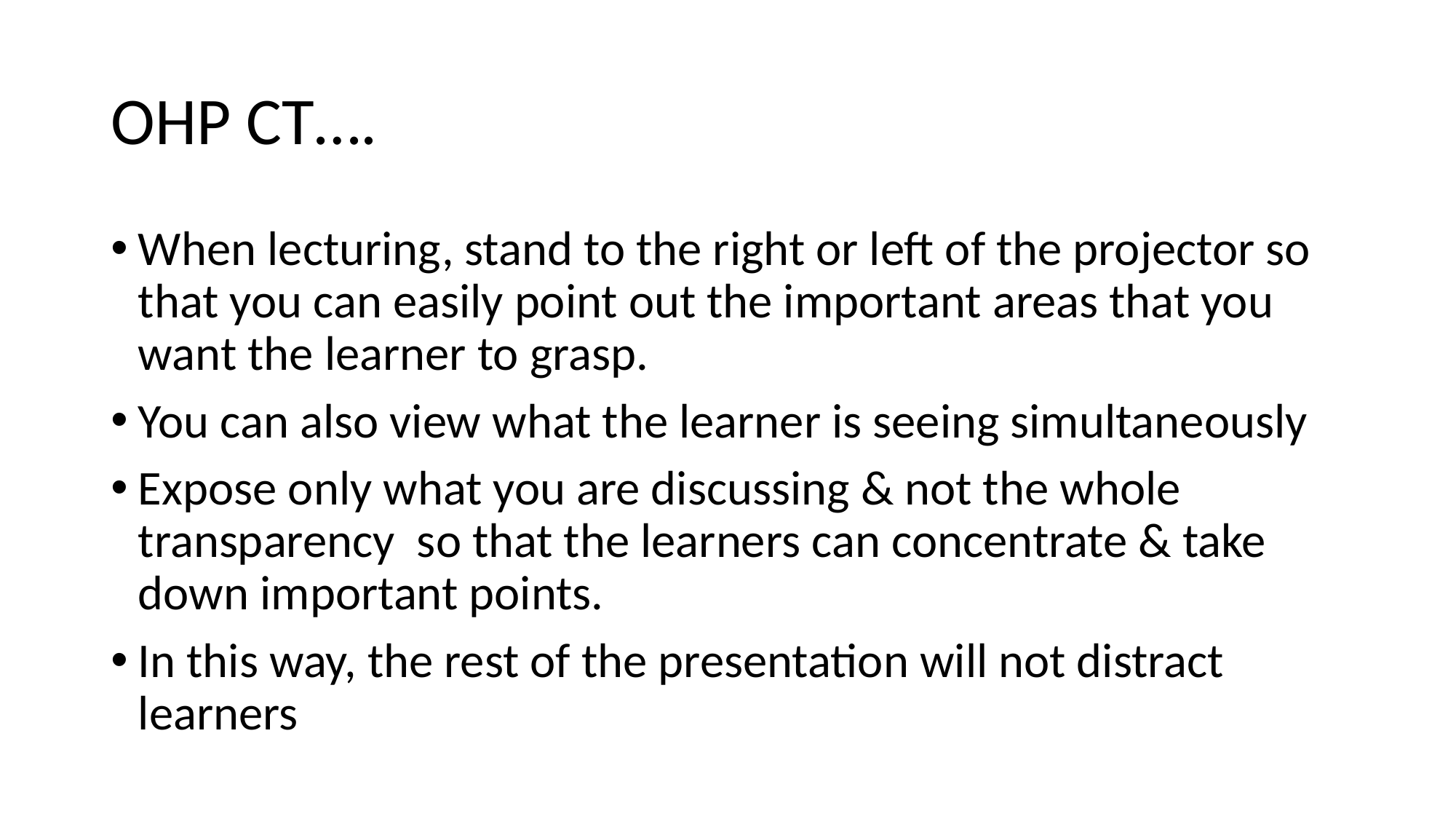

# OHP CT….
When lecturing, stand to the right or left of the projector so that you can easily point out the important areas that you want the learner to grasp.
You can also view what the learner is seeing simultaneously
Expose only what you are discussing & not the whole transparency  so that the learners can concentrate & take down important points.
In this way, the rest of the presentation will not distract learners